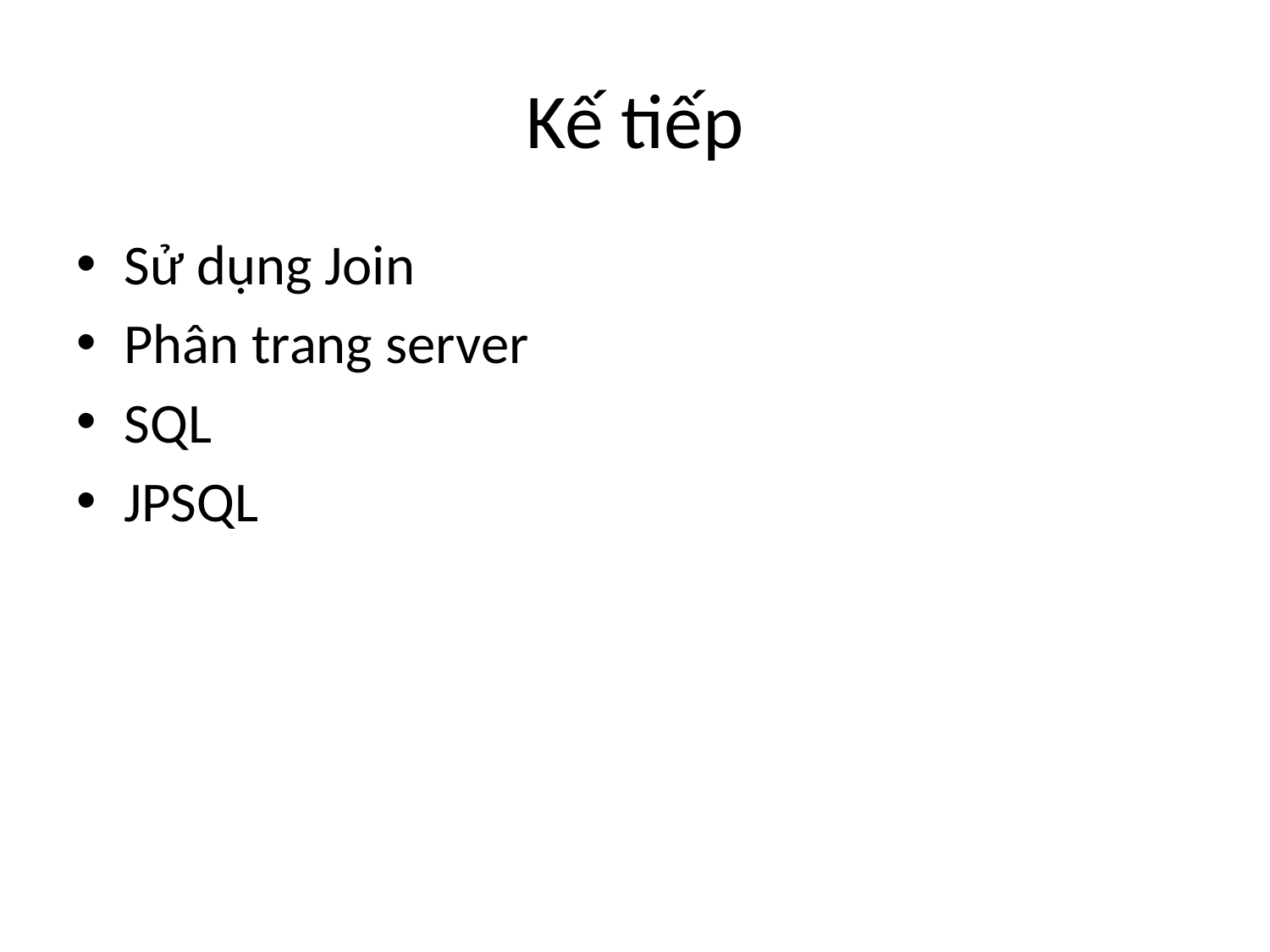

# Kế tiếp
Sử dụng Join
Phân trang server
SQL
JPSQL